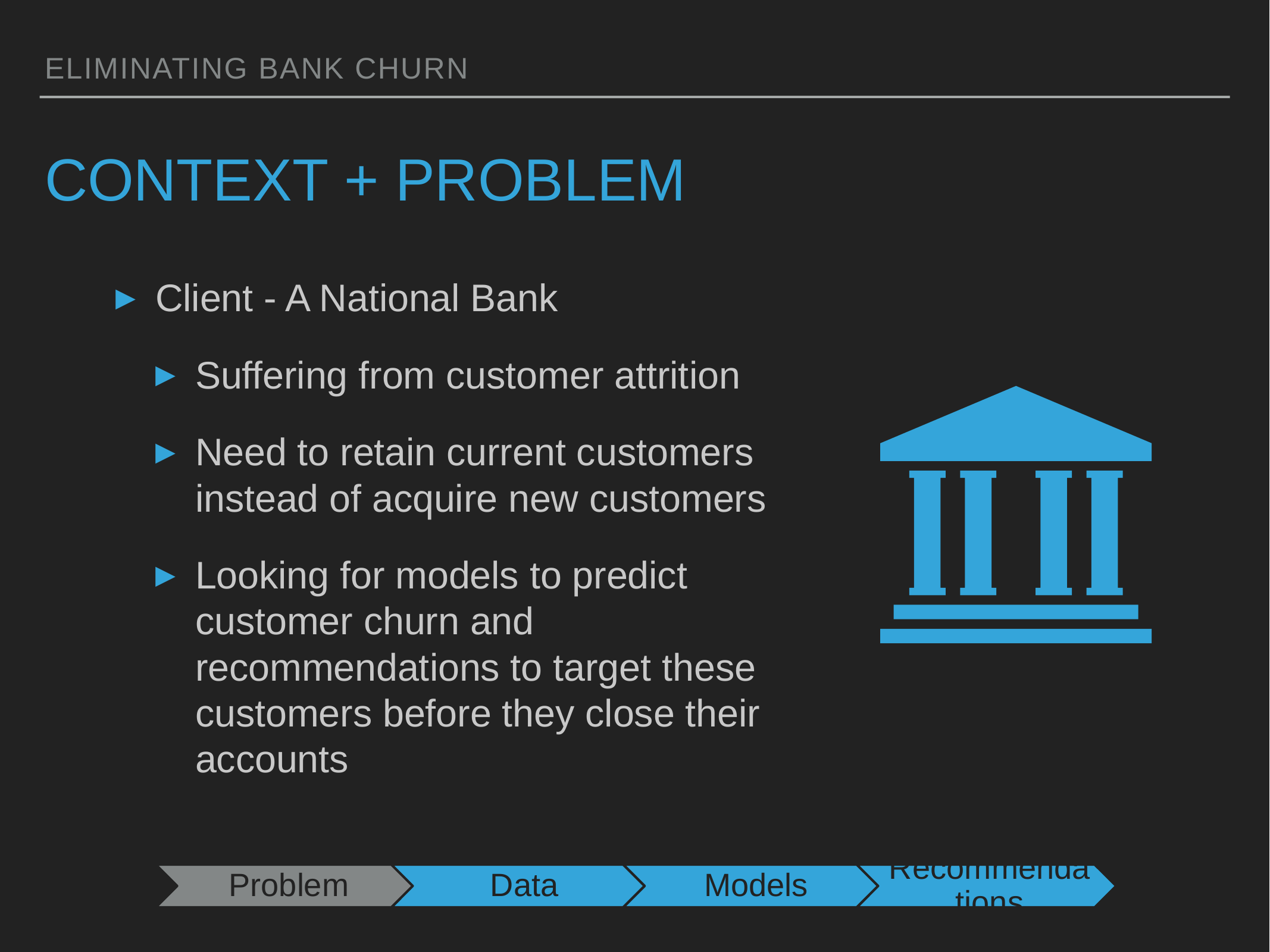

Eliminating BANK CHURN
# CONTEXT + PROBLEM
Client - A National Bank
Suffering from customer attrition
Need to retain current customers instead of acquire new customers
Looking for models to predict customer churn and recommendations to target these customers before they close their accounts

Problem
Data
Models
Recommendations